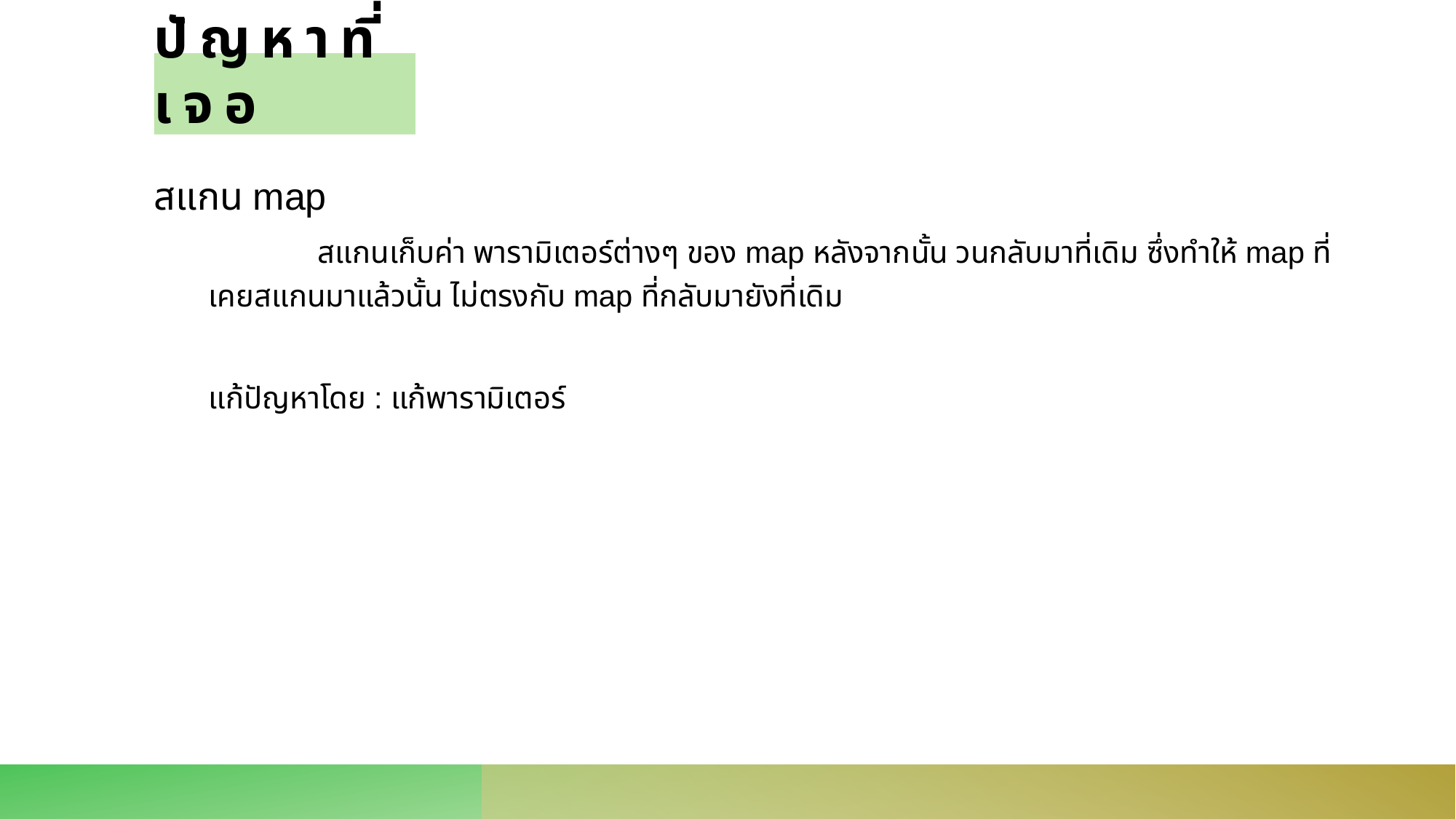

# ปัญหาที่เจอ
สแกน map
	สแกนเก็บค่า พารามิเตอร์ต่างๆ ของ map หลังจากนั้น วนกลับมาที่เดิม ซึ่งทำให้ map ที่เคยสแกนมาแล้วนั้น ไม่ตรงกับ map ที่กลับมายังที่เดิม

แก้ปัญหาโดย : แก้พารามิเตอร์